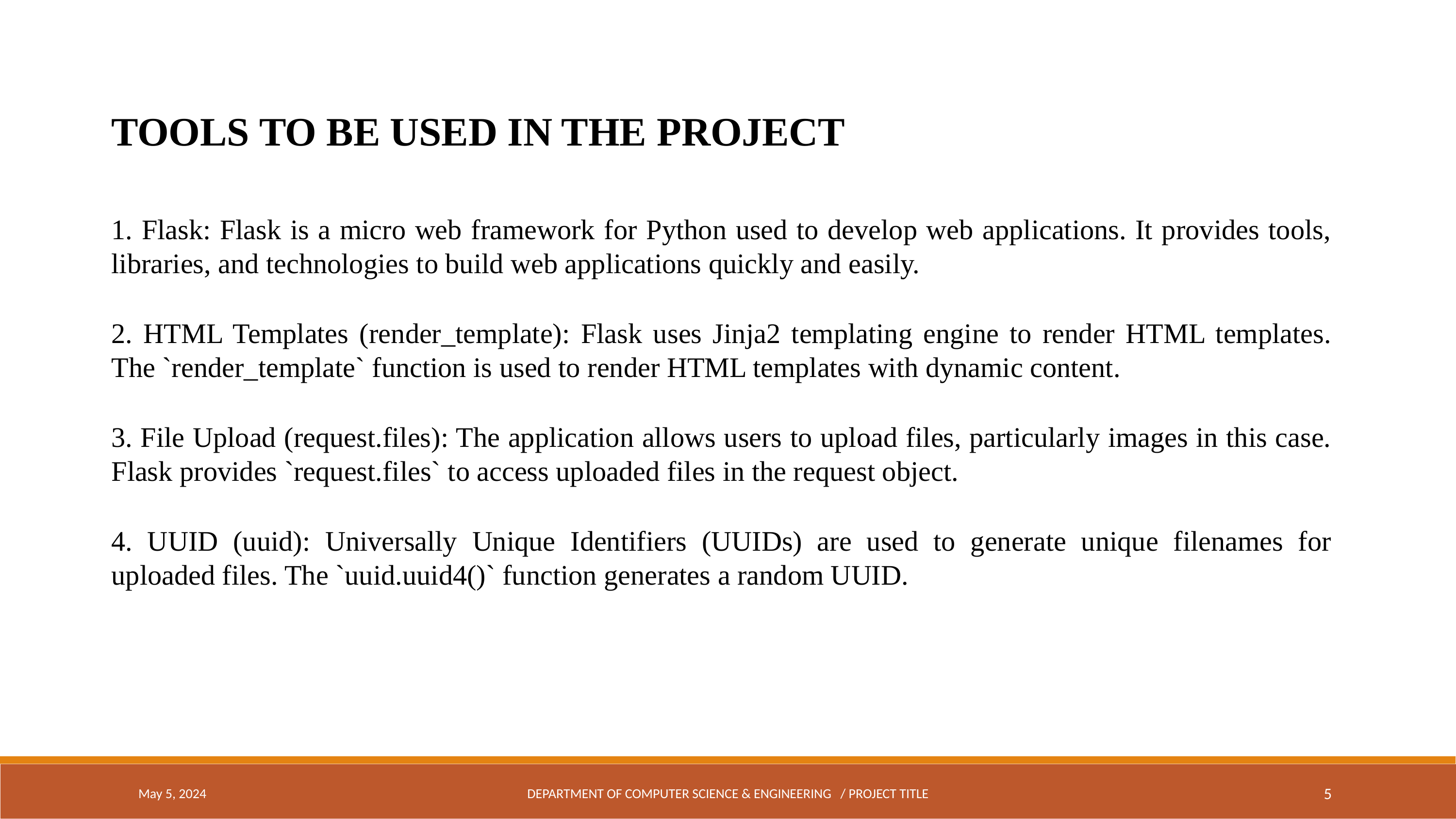

TOOLS TO BE USED IN THE PROJECT

1. Flask: Flask is a micro web framework for Python used to develop web applications. It provides tools, libraries, and technologies to build web applications quickly and easily.

2. HTML Templates (render_template): Flask uses Jinja2 templating engine to render HTML templates. The `render_template` function is used to render HTML templates with dynamic content.

3. File Upload (request.files): The application allows users to upload files, particularly images in this case. Flask provides `request.files` to access uploaded files in the request object.

4. UUID (uuid): Universally Unique Identifiers (UUIDs) are used to generate unique filenames for uploaded files. The `uuid.uuid4()` function generates a random UUID.

May 5, 2024
DEPARTMENT OF COMPUTER SCIENCE & ENGINEERING   / PROJECT TITLE
5